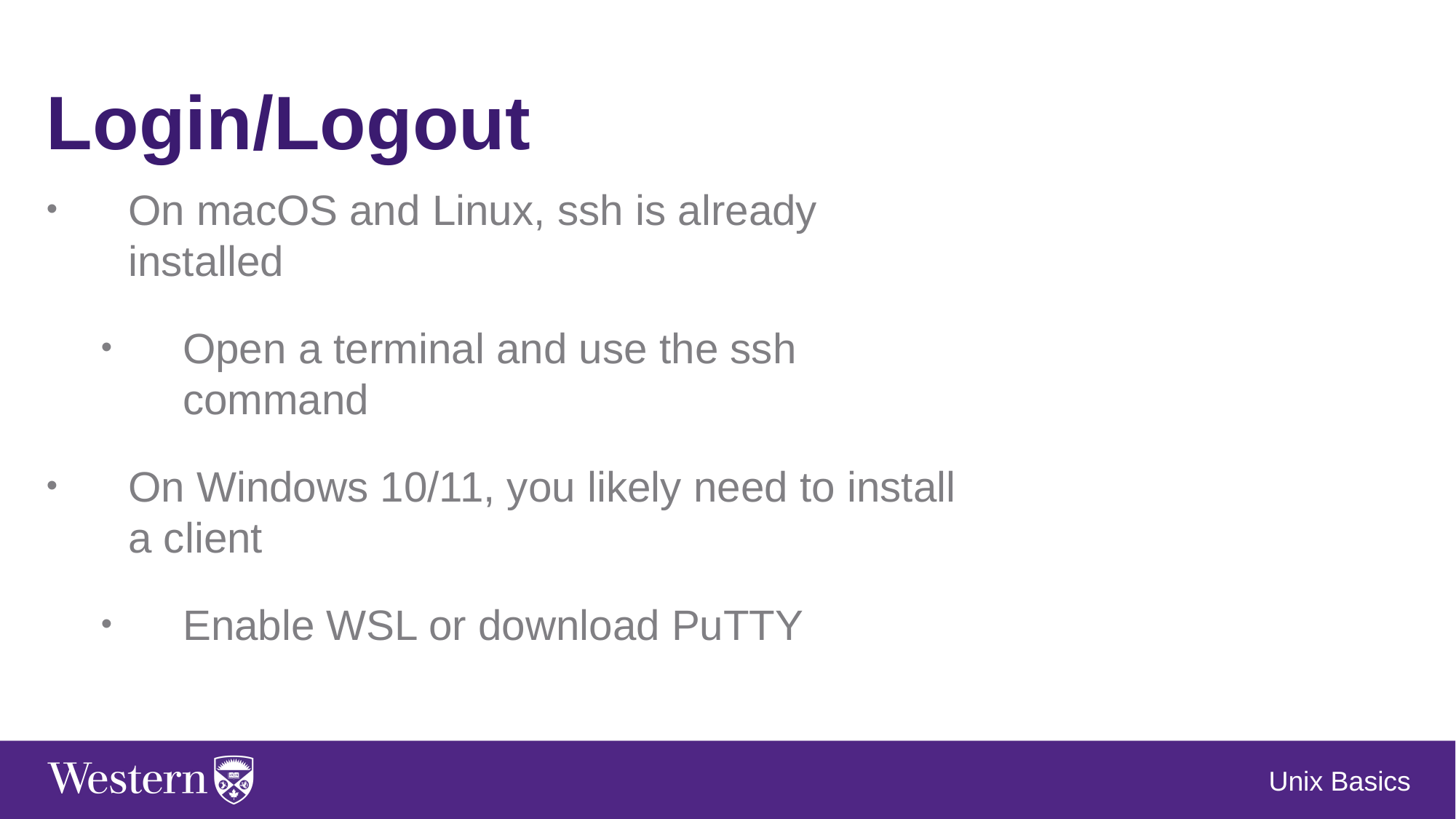

Login/Logout
On macOS and Linux, ssh is already installed
Open a terminal and use the ssh command
On Windows 10/11, you likely need to install a client
Enable WSL or download PuTTY
Unix Basics